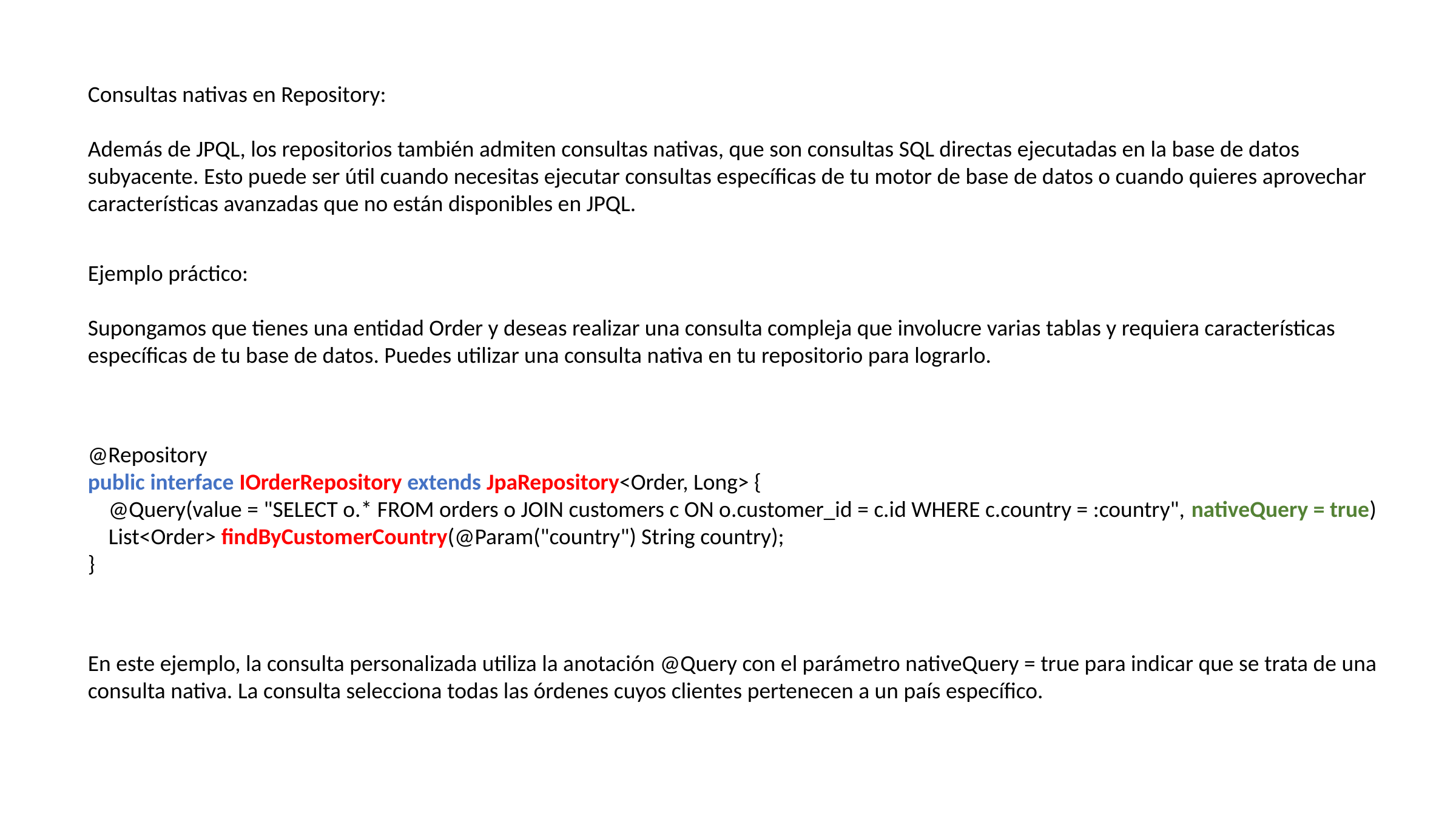

Consultas nativas en Repository:

Además de JPQL, los repositorios también admiten consultas nativas, que son consultas SQL directas ejecutadas en la base de datos subyacente. Esto puede ser útil cuando necesitas ejecutar consultas específicas de tu motor de base de datos o cuando quieres aprovechar características avanzadas que no están disponibles en JPQL.
Ejemplo práctico:

Supongamos que tienes una entidad Order y deseas realizar una consulta compleja que involucre varias tablas y requiera características específicas de tu base de datos. Puedes utilizar una consulta nativa en tu repositorio para lograrlo.
@Repository
public interface IOrderRepository extends JpaRepository<Order, Long> {
    @Query(value = "SELECT o.* FROM orders o JOIN customers c ON o.customer_id = c.id WHERE c.country = :country", nativeQuery = true)
    List<Order> findByCustomerCountry(@Param("country") String country);
}
En este ejemplo, la consulta personalizada utiliza la anotación @Query con el parámetro nativeQuery = true para indicar que se trata de una consulta nativa. La consulta selecciona todas las órdenes cuyos clientes pertenecen a un país específico.